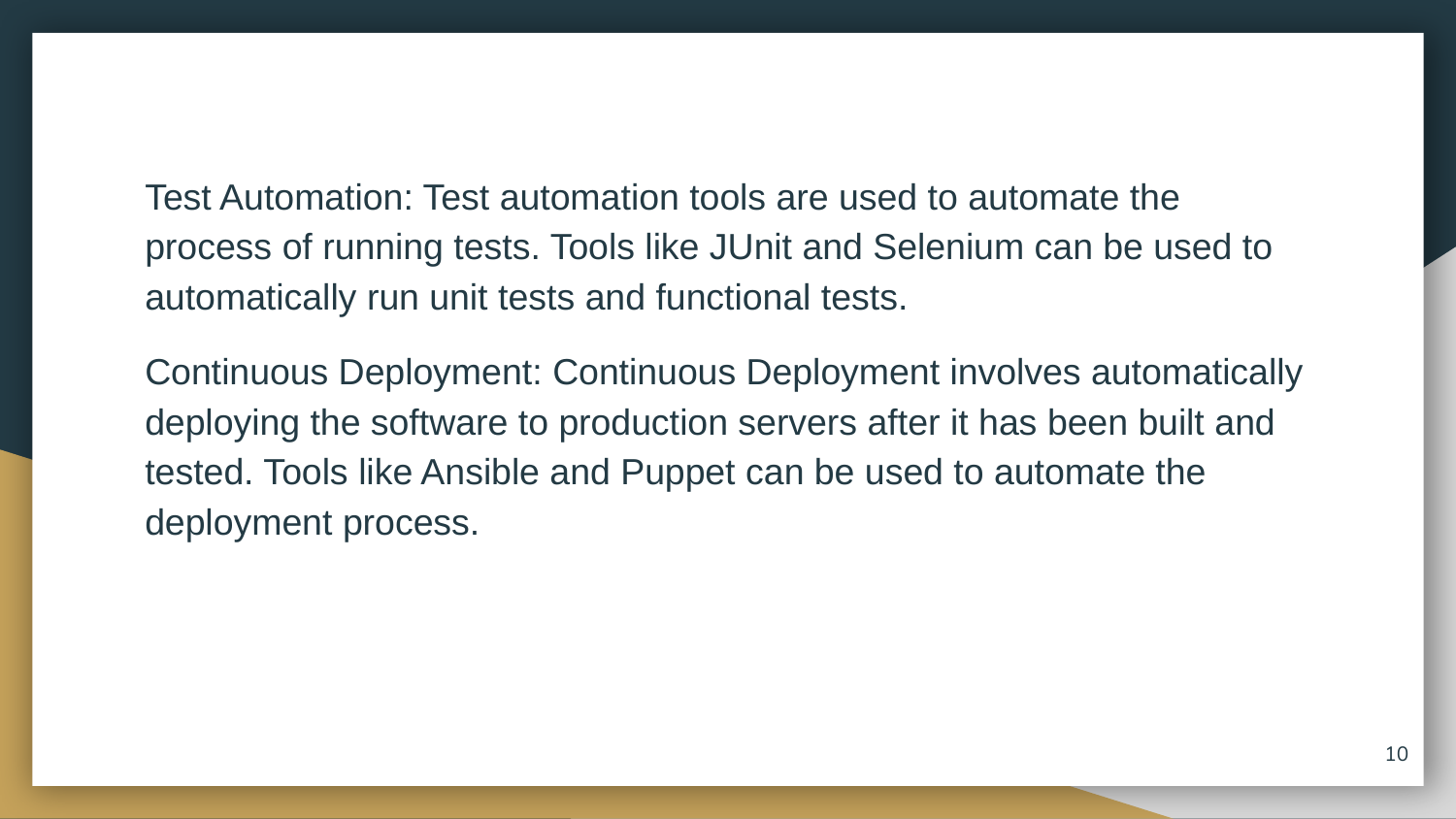

Test Automation: Test automation tools are used to automate the process of running tests. Tools like JUnit and Selenium can be used to automatically run unit tests and functional tests.
Continuous Deployment: Continuous Deployment involves automatically deploying the software to production servers after it has been built and tested. Tools like Ansible and Puppet can be used to automate the deployment process.

10